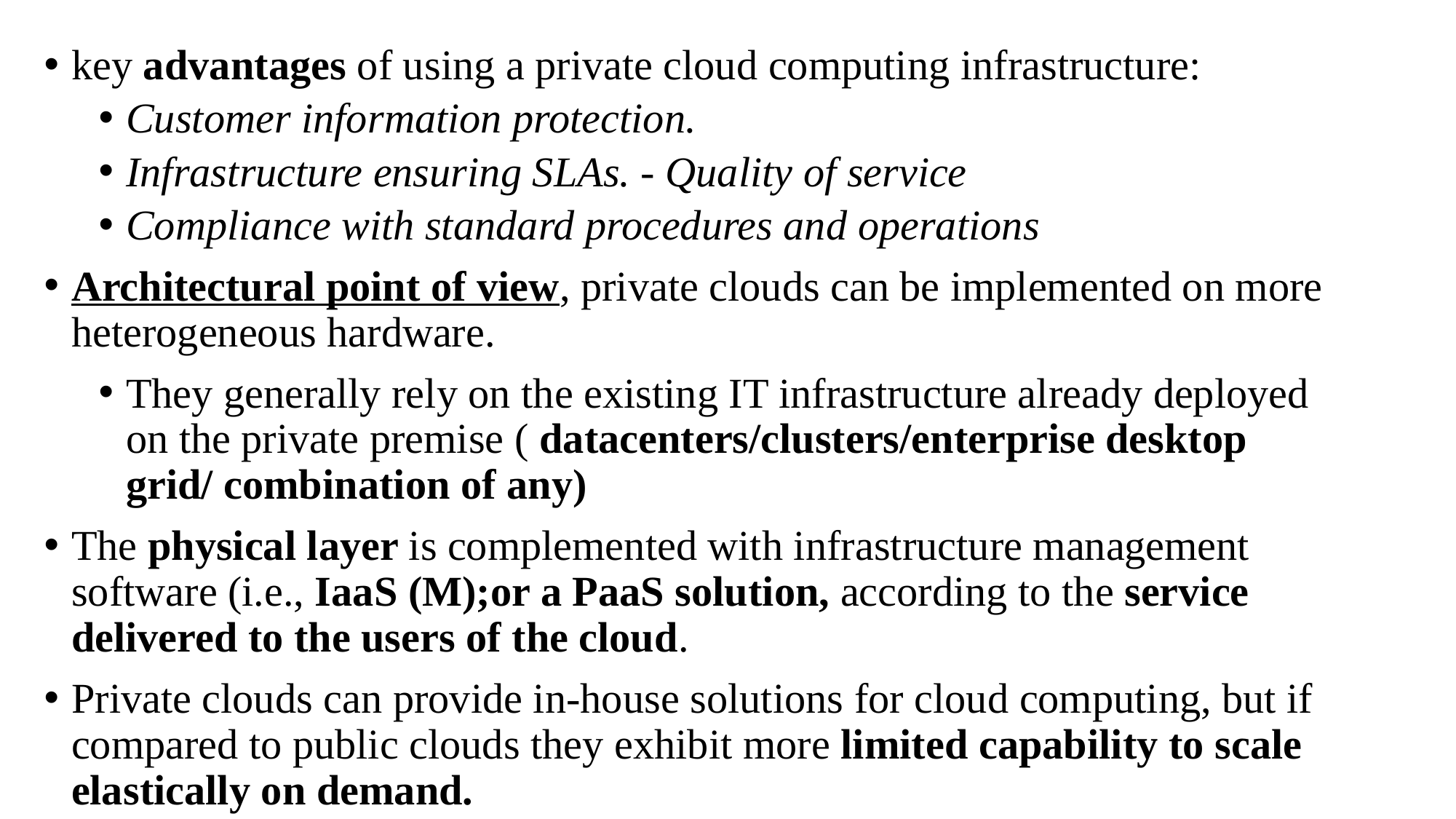

key advantages of using a private cloud computing infrastructure:
Customer information protection.
Infrastructure ensuring SLAs. - Quality of service
Compliance with standard procedures and operations
Architectural point of view, private clouds can be implemented on more heterogeneous hardware.
They generally rely on the existing IT infrastructure already deployed on the private premise ( datacenters/clusters/enterprise desktop grid/ combination of any)
The physical layer is complemented with infrastructure management software (i.e., IaaS (M);or a PaaS solution, according to the service delivered to the users of the cloud.
Private clouds can provide in-house solutions for cloud computing, but if compared to public clouds they exhibit more limited capability to scale elastically on demand.